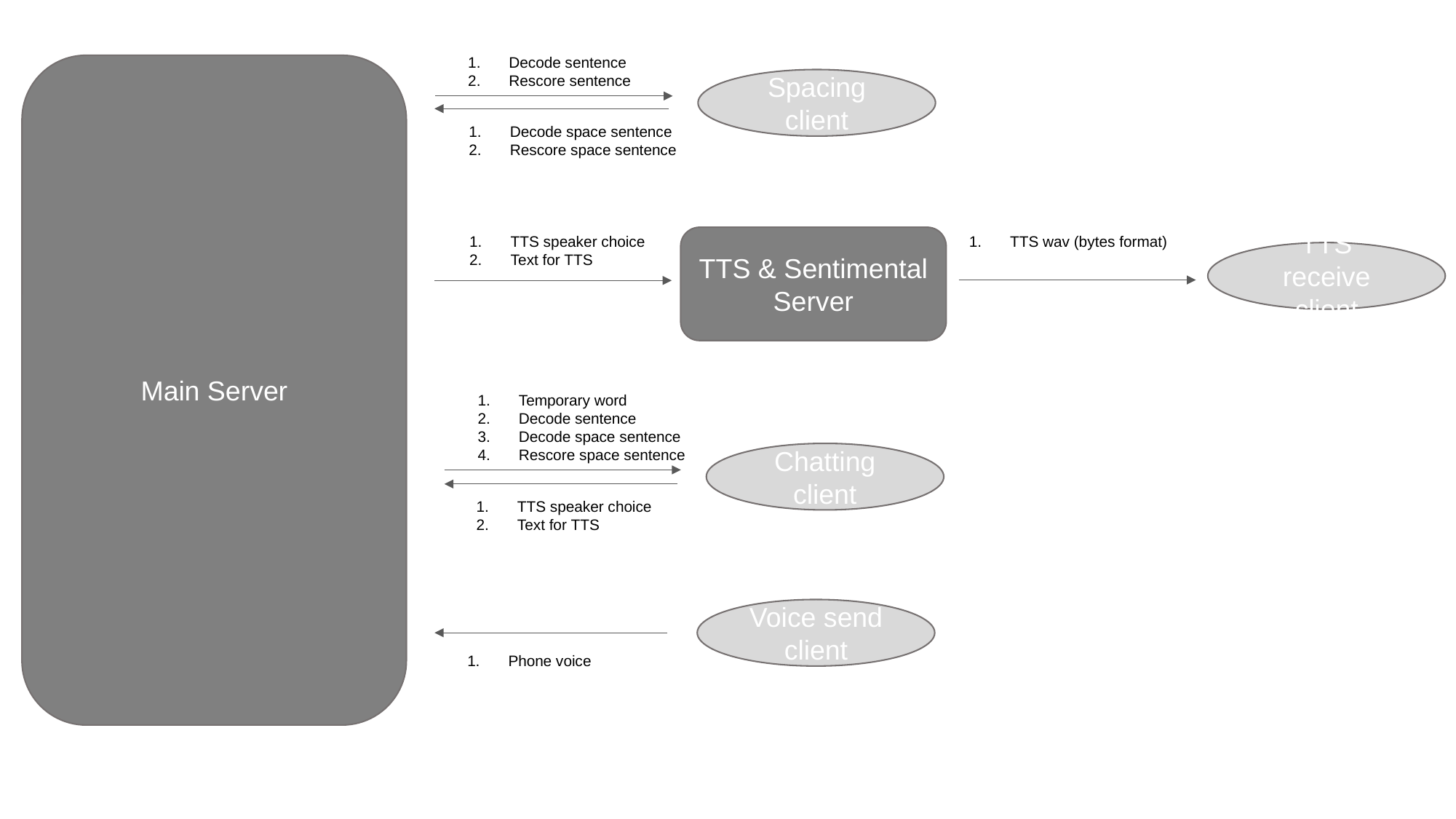

Decode sentence
Rescore sentence
Main Server
Spacing client
Decode space sentence
Rescore space sentence
TTS speaker choice
Text for TTS
TTS wav (bytes format)
TTS & Sentimental Server
TTS receive client
Temporary word
Decode sentence
Decode space sentence
Rescore space sentence
Chatting client
TTS speaker choice
Text for TTS
Voice send client
Phone voice